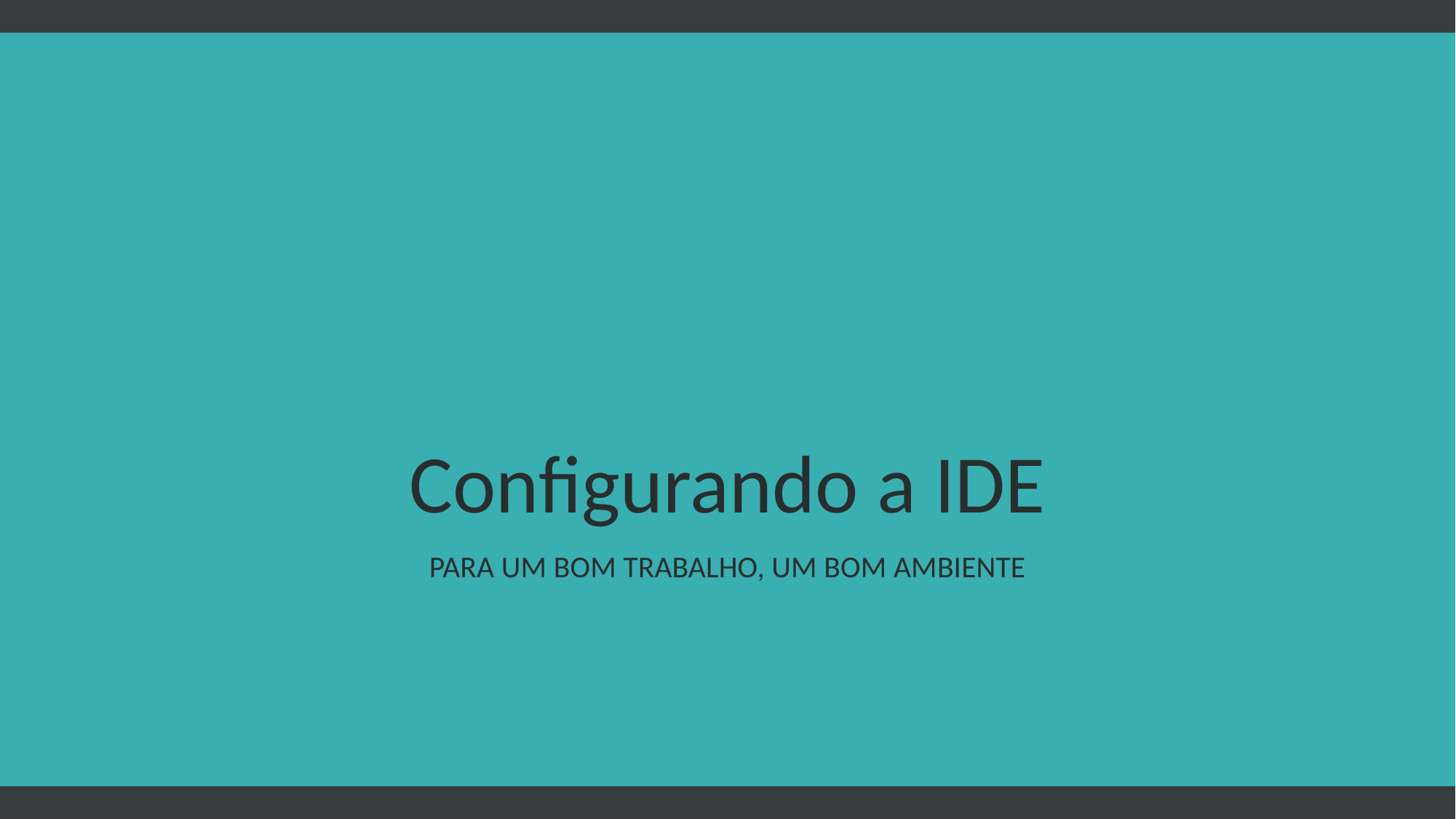

# Configurando a IDE
Para um bom trabalho, um bom ambiente